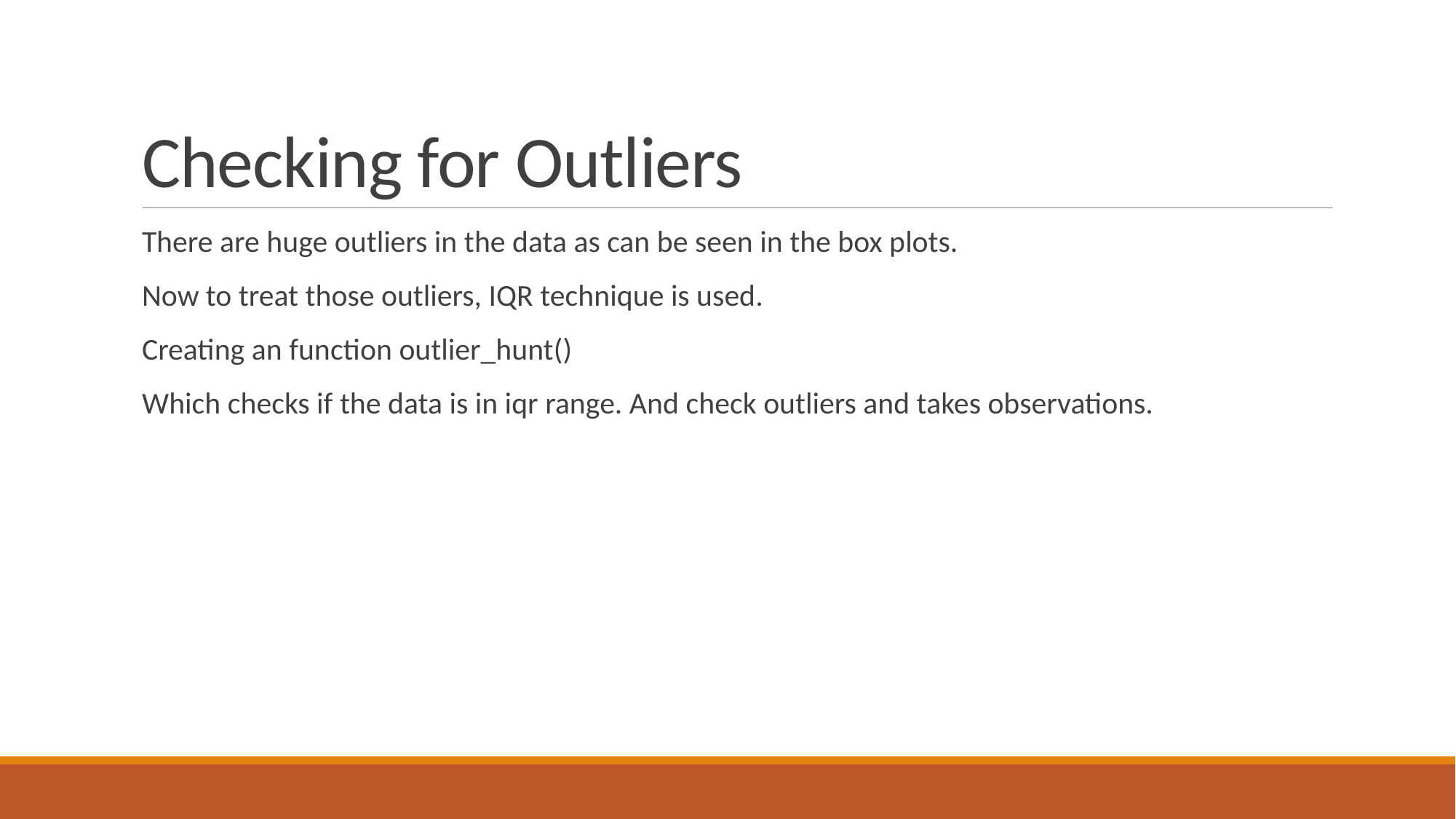

# Checking for Outliers
There are huge outliers in the data as can be seen in the box plots.
Now to treat those outliers, IQR technique is used.
Creating an function outlier_hunt()
Which checks if the data is in iqr range. And check outliers and takes observations.